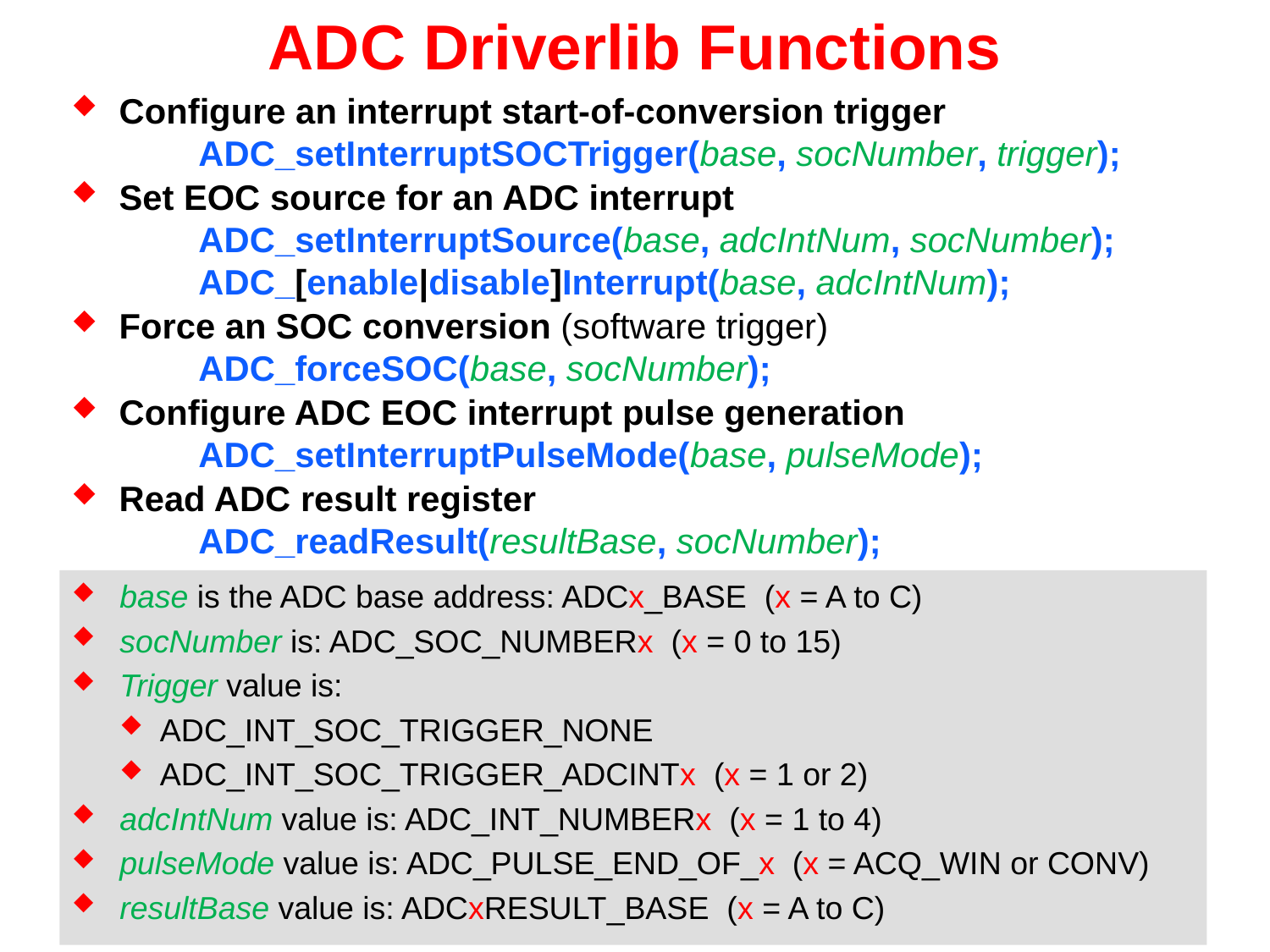

# ADC Driverlib Functions
Configure an interrupt start-of-conversion trigger
	ADC_setInterruptSOCTrigger(base, socNumber, trigger);
Set EOC source for an ADC interrupt
	ADC_setInterruptSource(base, adcIntNum, socNumber);
	ADC_[enable|disable]Interrupt(base, adcIntNum);
Force an SOC conversion (software trigger)
	ADC_forceSOC(base, socNumber);
Configure ADC EOC interrupt pulse generation
	ADC_setInterruptPulseMode(base, pulseMode);
Read ADC result register
	ADC_readResult(resultBase, socNumber);
base is the ADC base address: ADCx_BASE  (x = A to C)
socNumber is: ADC_SOC_NUMBERx  (x = 0 to 15)
Trigger value is:
ADC_INT_SOC_TRIGGER_NONE
ADC_INT_SOC_TRIGGER_ADCINTx  (x = 1 or 2)
adcIntNum value is: ADC_INT_NUMBERx  (x = 1 to 4)
pulseMode value is: ADC_PULSE_END_OF_x  (x = ACQ_WIN or CONV)
resultBase value is: ADCxRESULT_BASE  (x = A to C)